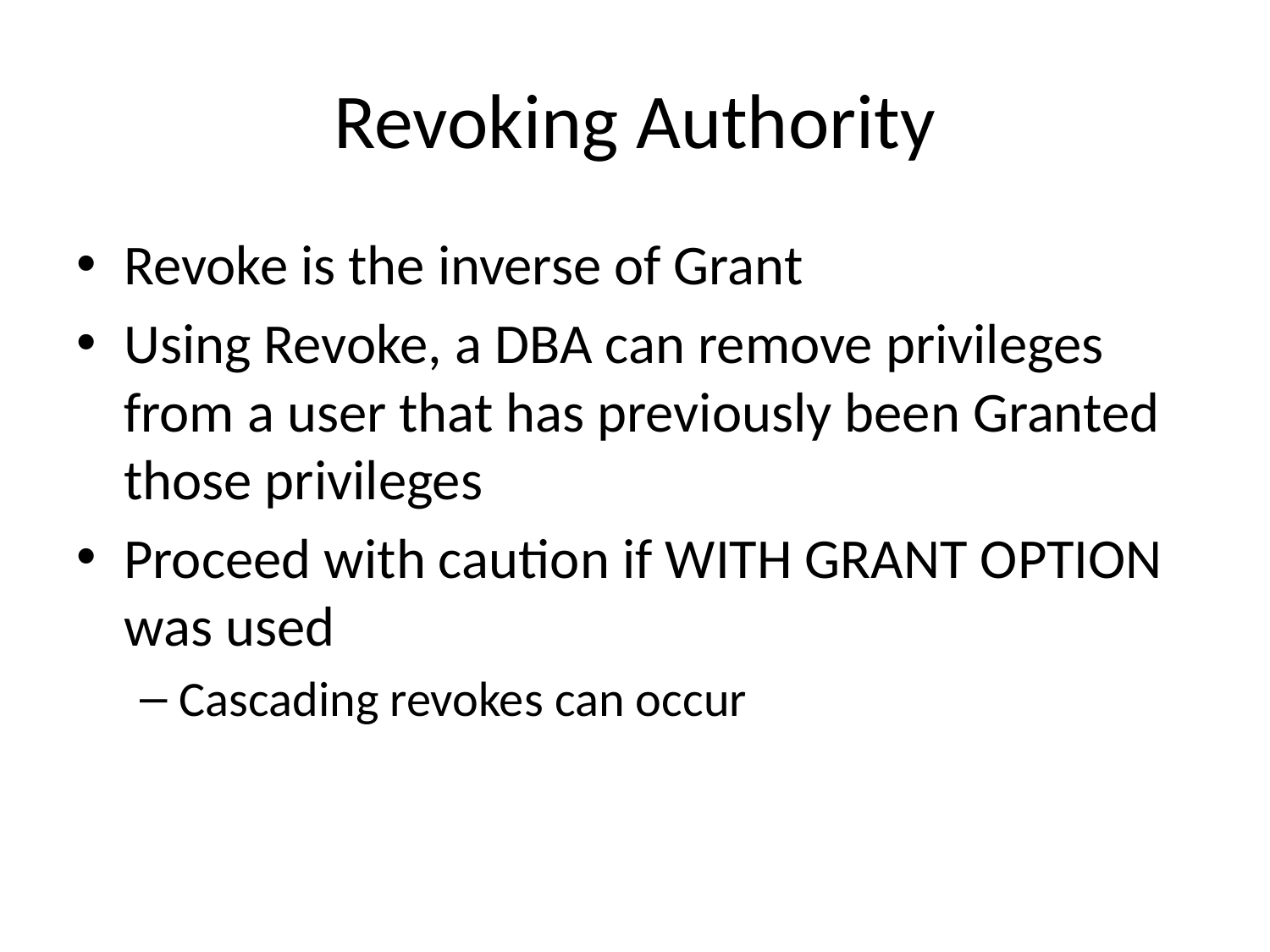

# Revoking Authority
Revoke is the inverse of Grant
Using Revoke, a DBA can remove privileges from a user that has previously been Granted those privileges
Proceed with caution if WITH GRANT OPTION was used
Cascading revokes can occur